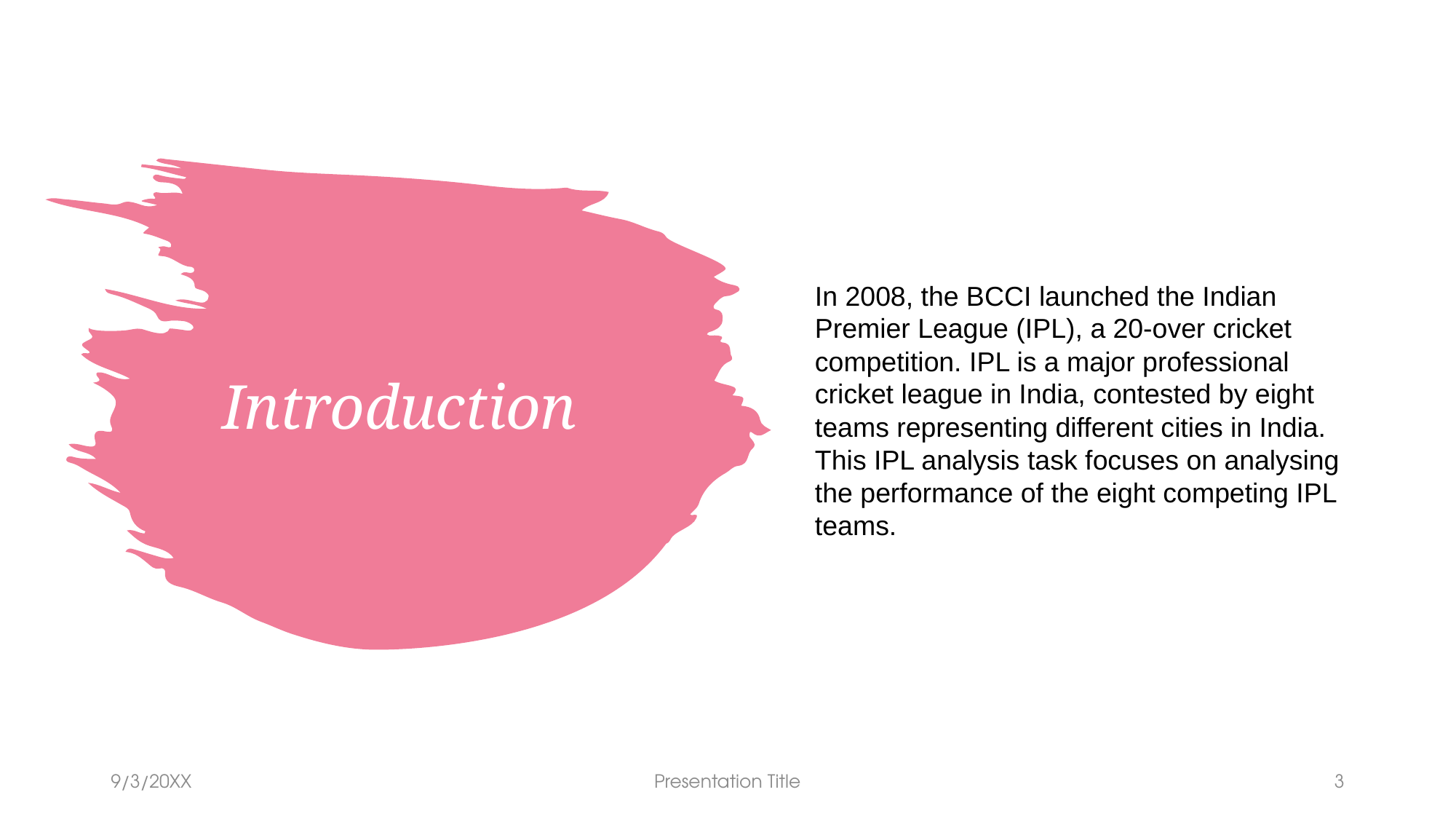

In 2008, the BCCI launched the Indian Premier League (IPL), a 20-over cricket competition. IPL is a major professional cricket league in India, contested by eight teams representing different cities in India. This IPL analysis task focuses on analysing the performance of the eight competing IPL teams.
# Introduction
9/3/20XX
Presentation Title
3